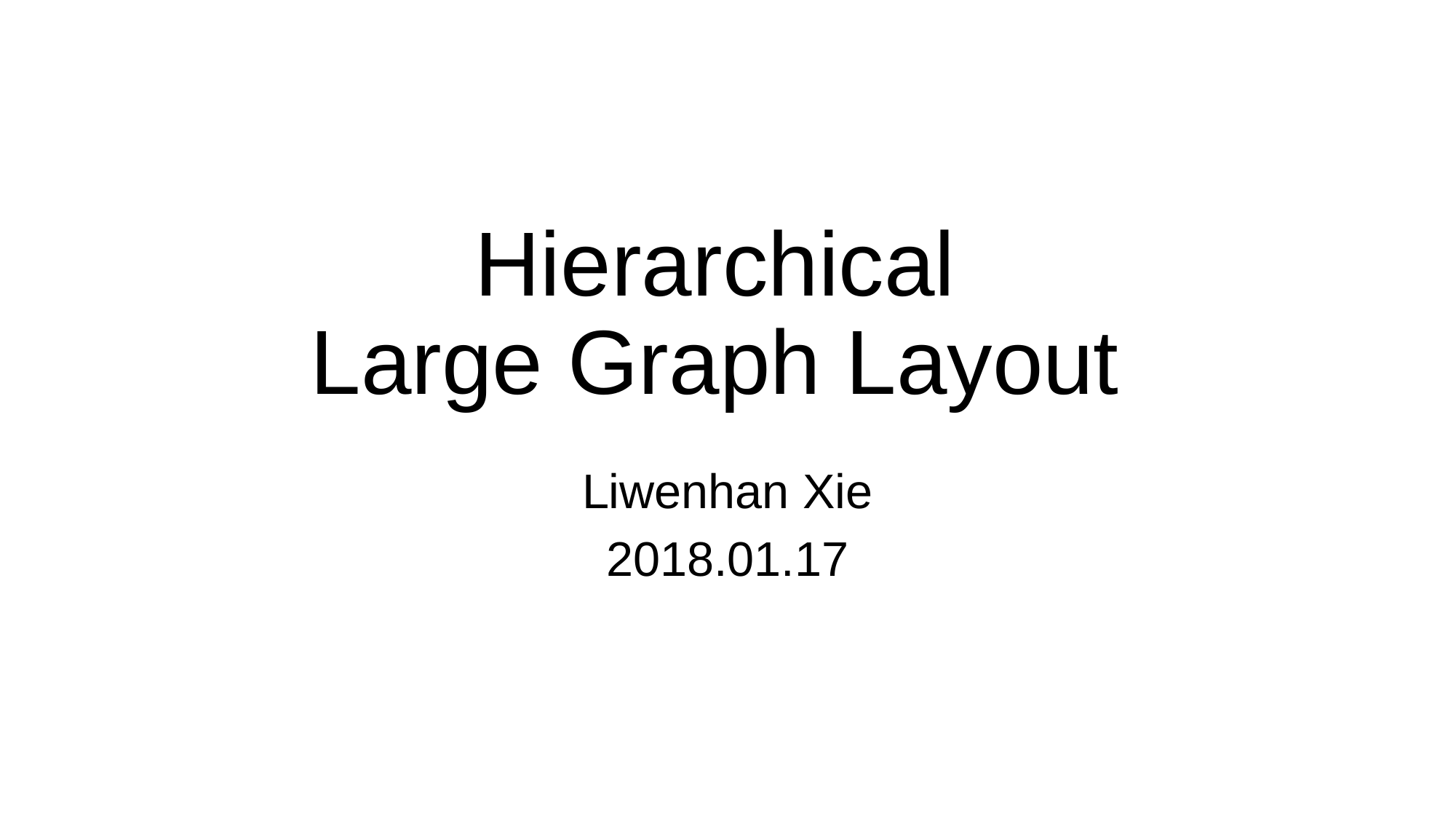

# Hierarchical Large Graph Layout
Liwenhan Xie
2018.01.17